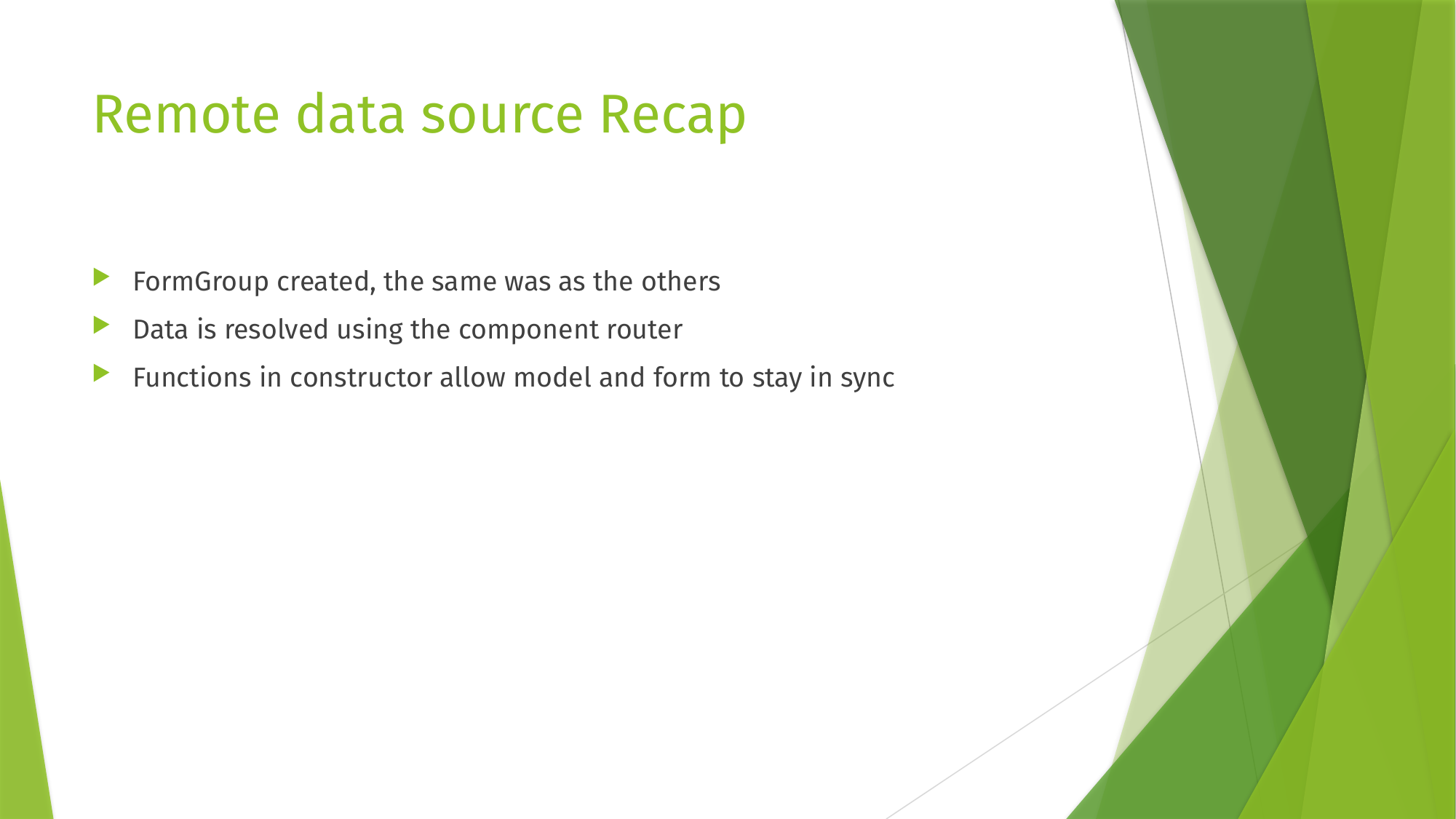

# Remote data source Recap
FormGroup created, the same was as the others
Data is resolved using the component router
Functions in constructor allow model and form to stay in sync